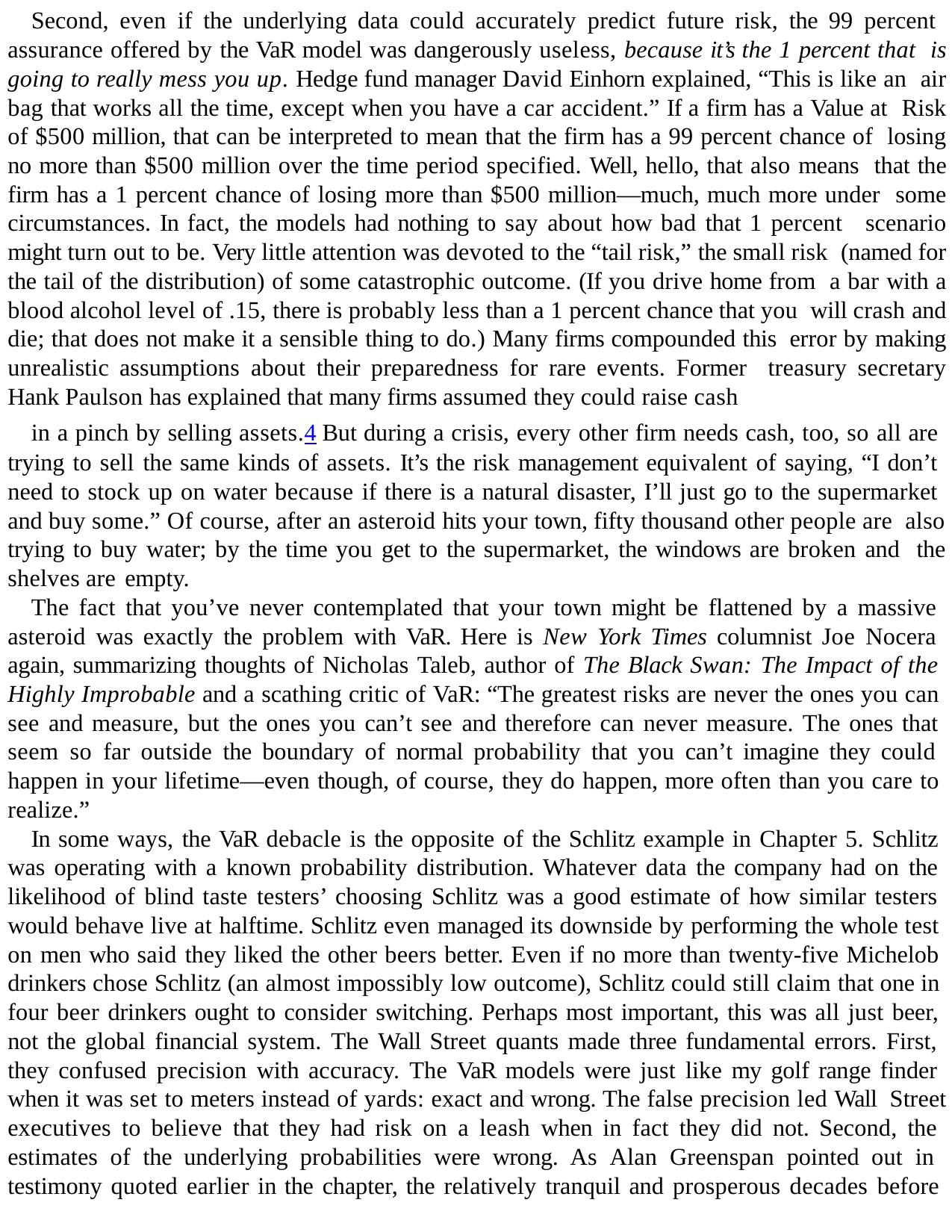

Second, even if the underlying data could accurately predict future risk, the 99 percent  assurance offered by the VaR model was dangerously useless, because it’s the 1 percent that  is going to really mess you up. Hedge fund manager David Einhorn explained, “This is like an  air bag that works all the time, except when you have a car accident.” If a firm has a Value at  Risk of $500 million, that can be interpreted to mean that the firm has a 99 percent chance of  losing no more than $500 million over the time period specified. Well, hello, that also means  that the firm has a 1 percent chance of losing more than $500 million—much, much more under  some circumstances. In fact, the models had nothing to say about how bad that 1 percent  scenario might turn out to be. Very little attention was devoted to the “tail risk,” the small risk  (named for the tail of the distribution) of some catastrophic outcome. (If you drive home from  a bar with a blood alcohol level of .15, there is probably less than a 1 percent chance that you  will crash and die; that does not make it a sensible thing to do.) Many firms compounded this  error by making unrealistic assumptions about their preparedness for rare events. Former  treasury secretary Hank Paulson has explained that many firms assumed they could raise cash
in a pinch by selling assets.4 But during a crisis, every other firm needs cash, too, so all are  trying to sell the same kinds of assets. It’s the risk management equivalent of saying, “I don’t  need to stock up on water because if there is a natural disaster, I’ll just go to the supermarket  and buy some.” Of course, after an asteroid hits your town, fifty thousand other people are  also trying to buy water; by the time you get to the supermarket, the windows are broken and  the shelves are empty.
The fact that you’ve never contemplated that your town might be flattened by a massive  asteroid was exactly the problem with VaR. Here is New York Times columnist Joe Nocera  again, summarizing thoughts of Nicholas Taleb, author of The Black Swan: The Impact of the  Highly Improbable and a scathing critic of VaR: “The greatest risks are never the ones you can  see and measure, but the ones you can’t see and therefore can never measure. The ones that  seem so far outside the boundary of normal probability that you can’t imagine they could  happen in your lifetime—even though, of course, they do happen, more often than you care to  realize.”
In some ways, the VaR debacle is the opposite of the Schlitz example in Chapter 5. Schlitz  was operating with a known probability distribution. Whatever data the company had on the  likelihood of blind taste testers’ choosing Schlitz was a good estimate of how similar testers  would behave live at halftime. Schlitz even managed its downside by performing the whole test  on men who said they liked the other beers better. Even if no more than twenty-five Michelob  drinkers chose Schlitz (an almost impossibly low outcome), Schlitz could still claim that one in  four beer drinkers ought to consider switching. Perhaps most important, this was all just beer,  not the global financial system. The Wall Street quants made three fundamental errors. First,  they confused precision with accuracy. The VaR models were just like my golf range finder  when it was set to meters instead of yards: exact and wrong. The false precision led Wall  Street executives to believe that they had risk on a leash when in fact they did not. Second, the  estimates of the underlying probabilities were wrong. As Alan Greenspan pointed out in  testimony quoted earlier in the chapter, the relatively tranquil and prosperous decades before